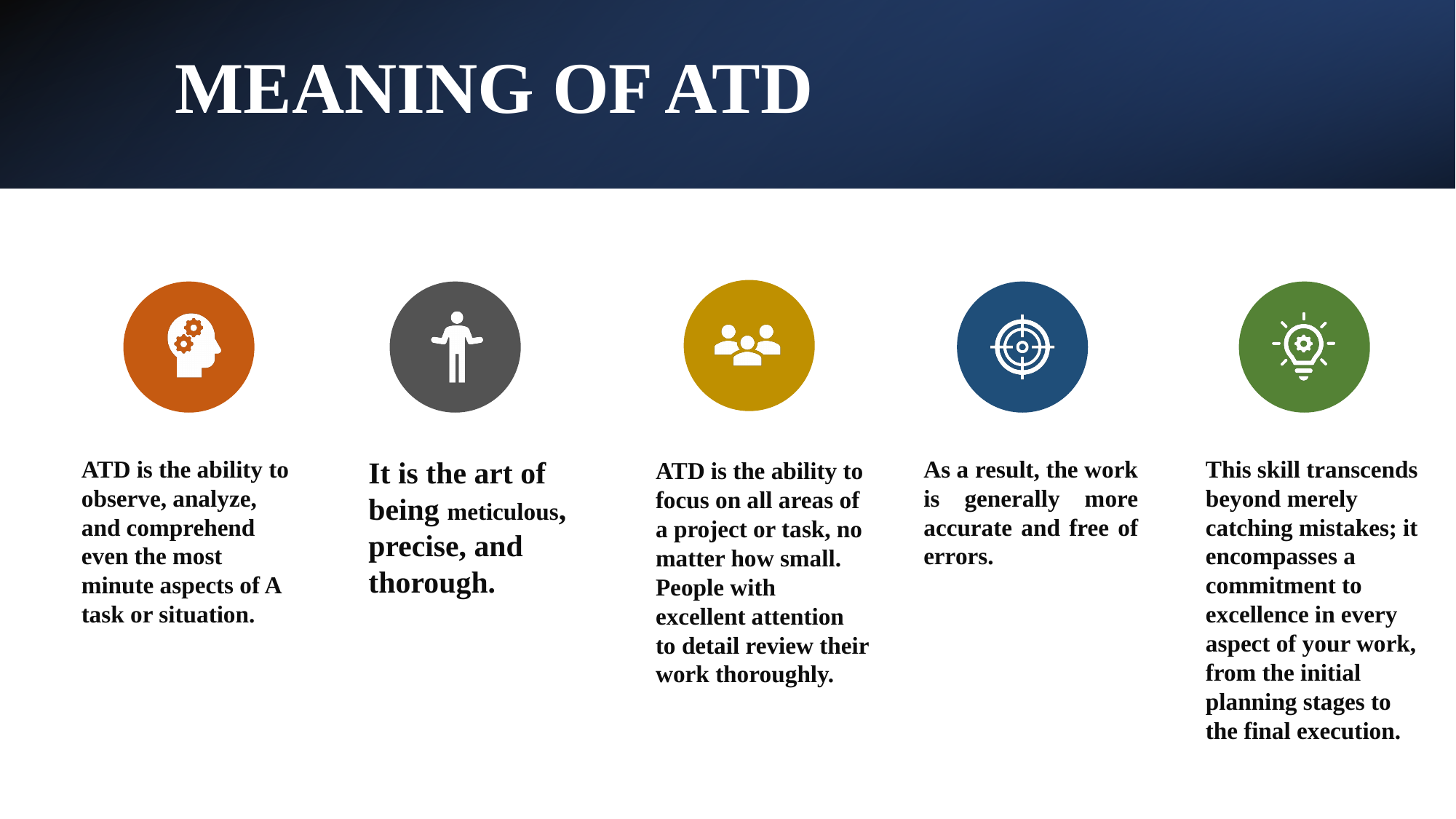

# MEANING OF ATD
ATD is the ability to observe, analyze, and comprehend even the most minute aspects of A task or situation.
It is the art of being meticulous, precise, and thorough.
ATD is the ability to focus on all areas of a project or task, no matter how small. People with excellent attention to detail review their work thoroughly.
As a result, the work is generally more accurate and free of errors.
This skill transcends beyond merely catching mistakes; it encompasses a commitment to excellence in every aspect of your work, from the initial planning stages to the final execution.